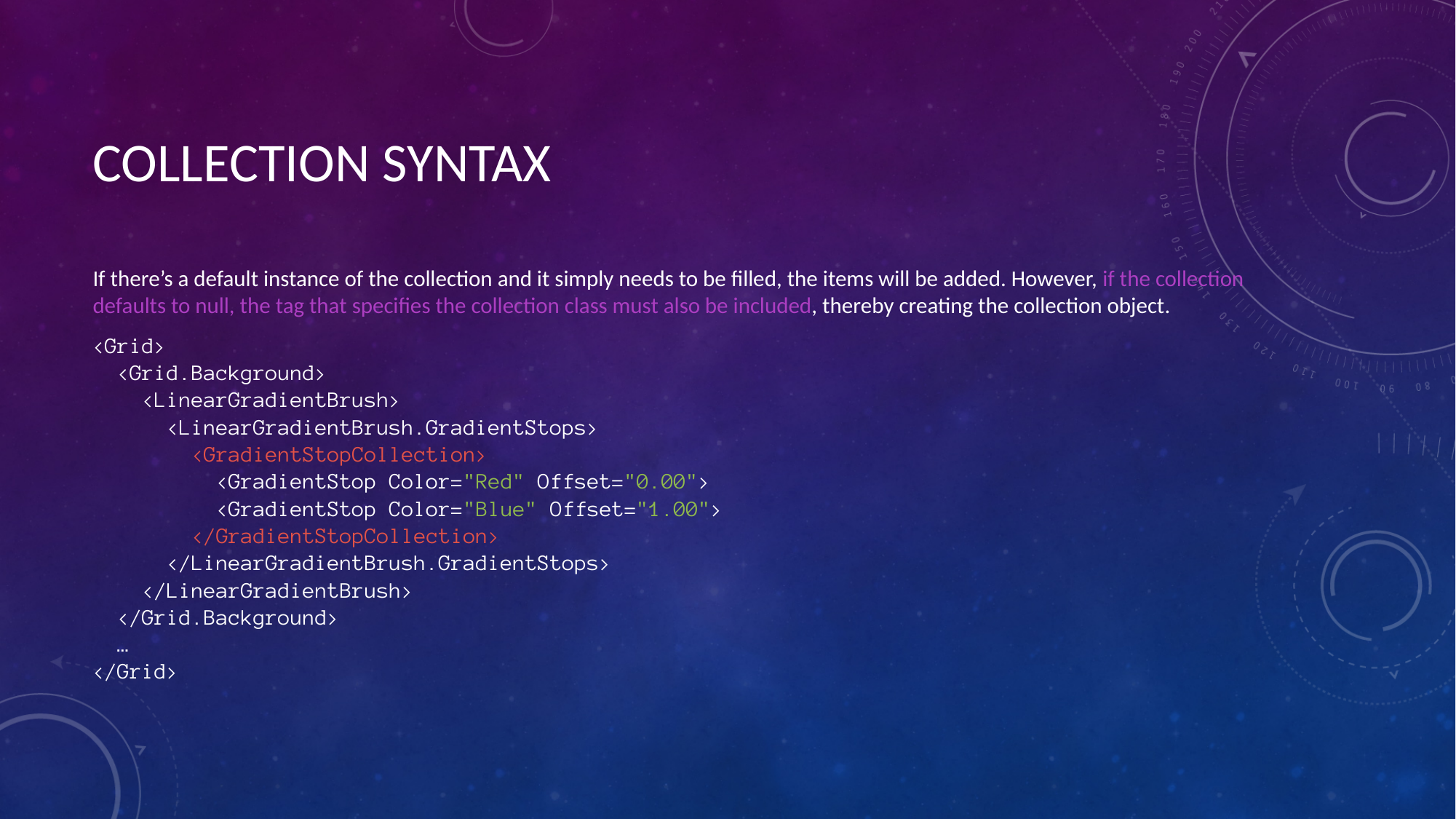

# Collection Syntax
If there’s a default instance of the collection and it simply needs to be filled, the items will be added. However, if the collection defaults to null, the tag that specifies the collection class must also be included, thereby creating the collection object.
<Grid>
  <Grid.Background>
    <LinearGradientBrush>
      <LinearGradientBrush.GradientStops>
        <GradientStopCollection>
          <GradientStop Color="Red" Offset="0.00">
          <GradientStop Color="Blue" Offset="1.00">
        </GradientStopCollection>
      </LinearGradientBrush.GradientStops>
    </LinearGradientBrush>
  </Grid.Background>
  …
</Grid>